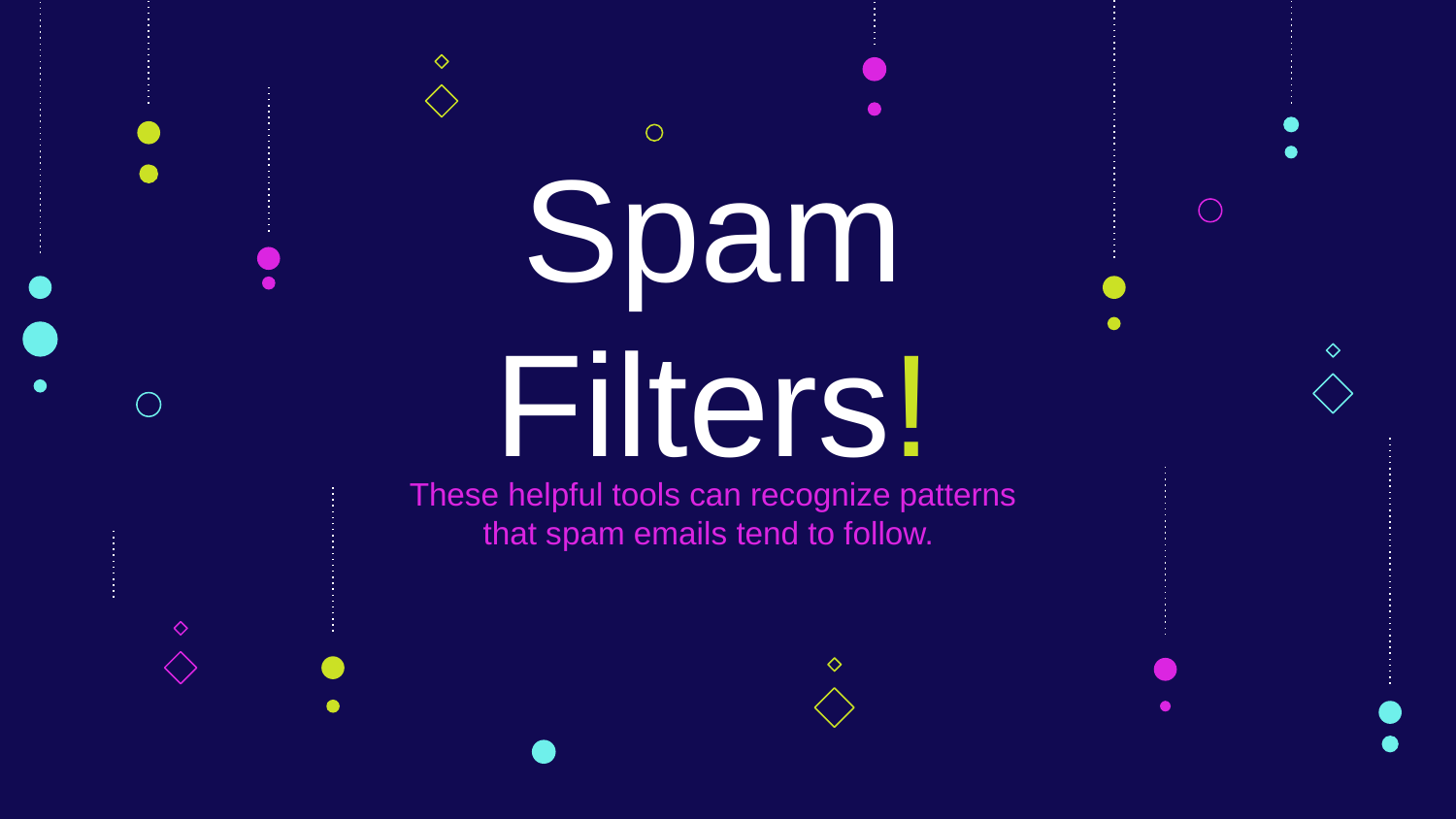

# Spam Filters!

These helpful tools can recognize patterns that spam emails tend to follow.